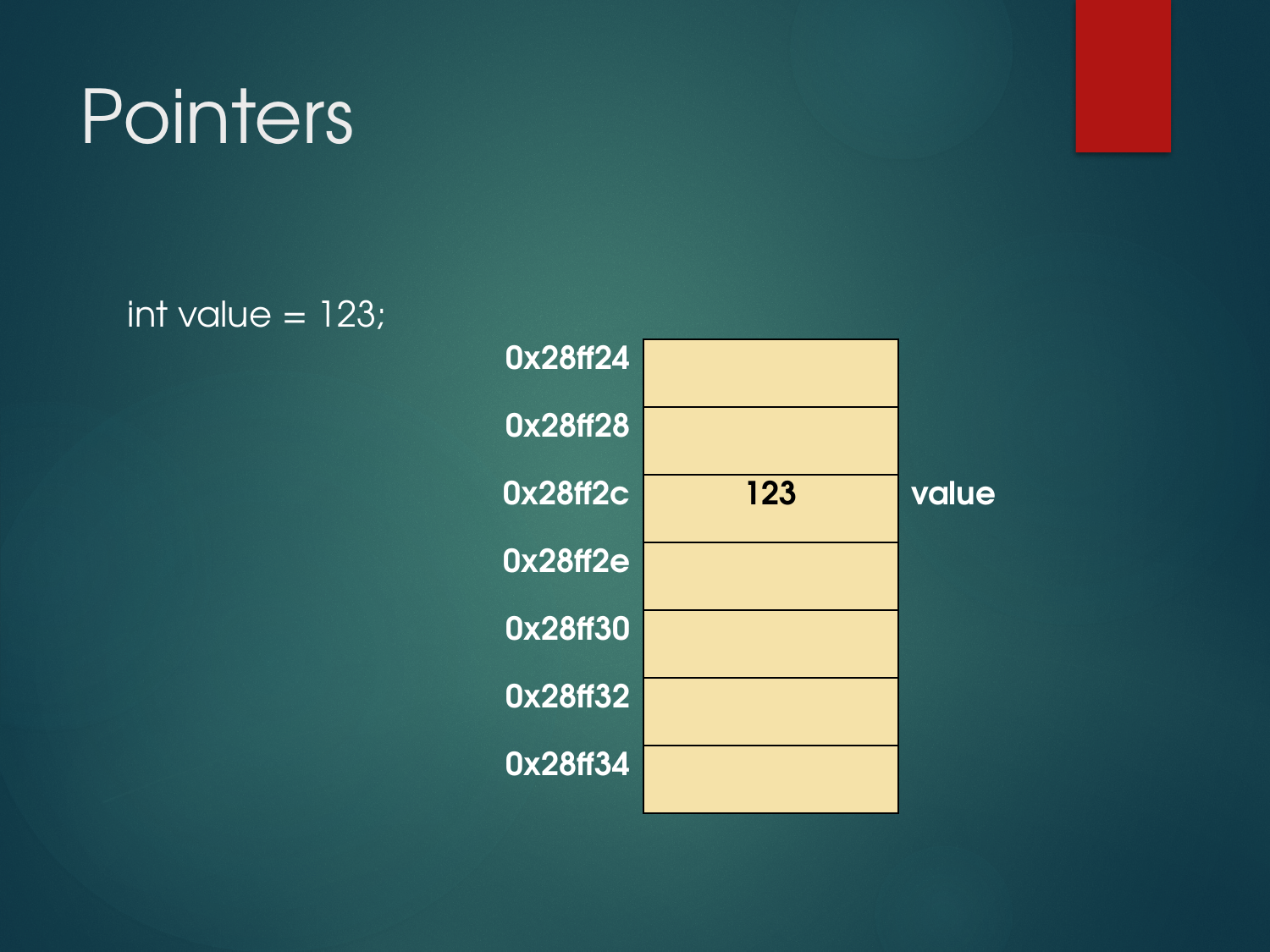

# Pointers
int value = 123;
| 0x28ff24 |  |  |
| --- | --- | --- |
| 0x28ff28 |  |  |
| 0x28ff2c | 123 | value |
| 0x28ff2e |  |  |
| 0x28ff30 |  |  |
| 0x28ff32 |  |  |
| 0x28ff34 |  |  |